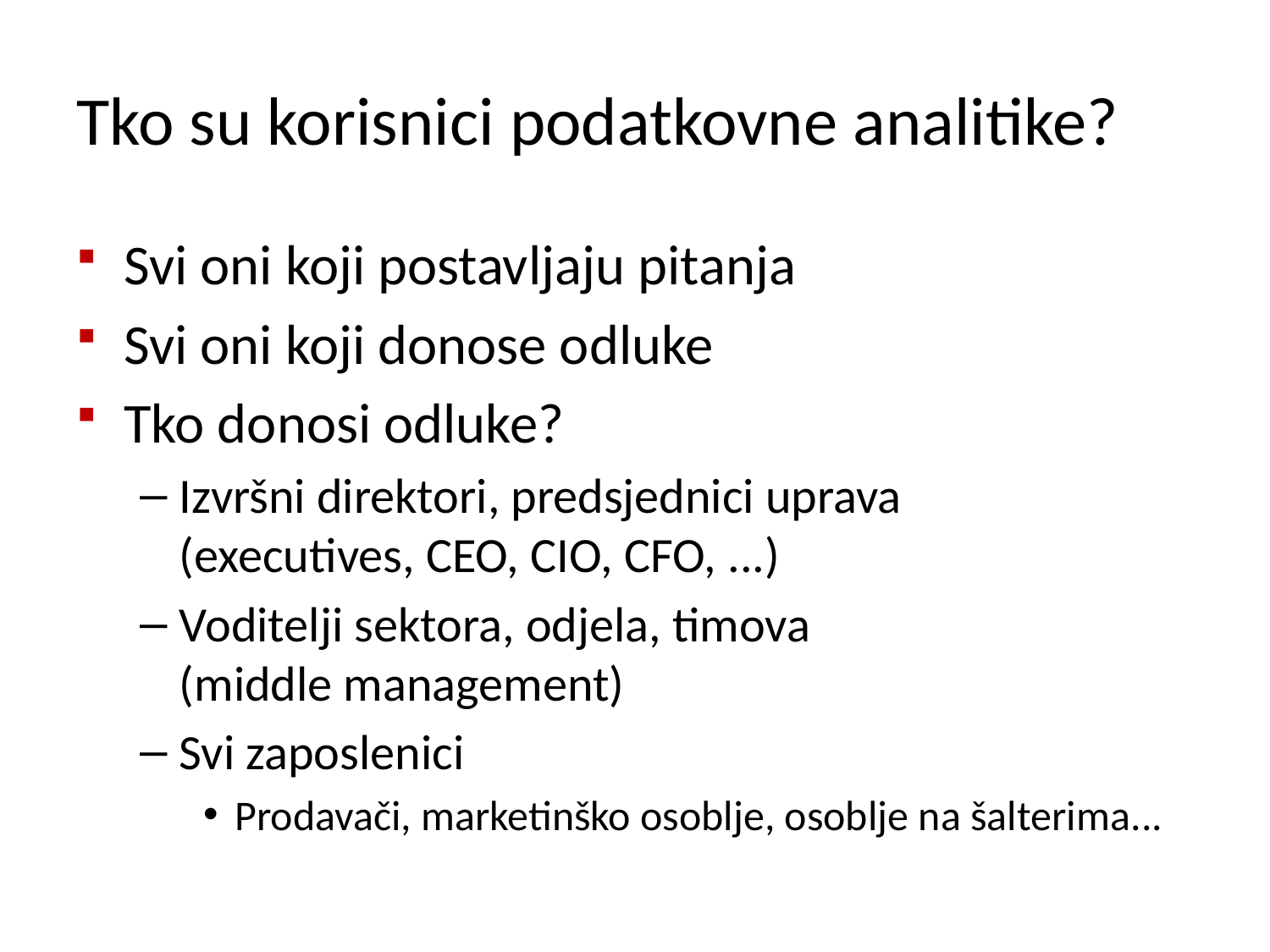

# Tko su korisnici podatkovne analitike?
Svi oni koji postavljaju pitanja
Svi oni koji donose odluke
Tko donosi odluke?
Izvršni direktori, predsjednici uprava
(executives, CEO, CIO, CFO, ...)
Voditelji sektora, odjela, timova
(middle management)
Svi zaposlenici
Prodavači, marketinško osoblje, osoblje na šalterima...